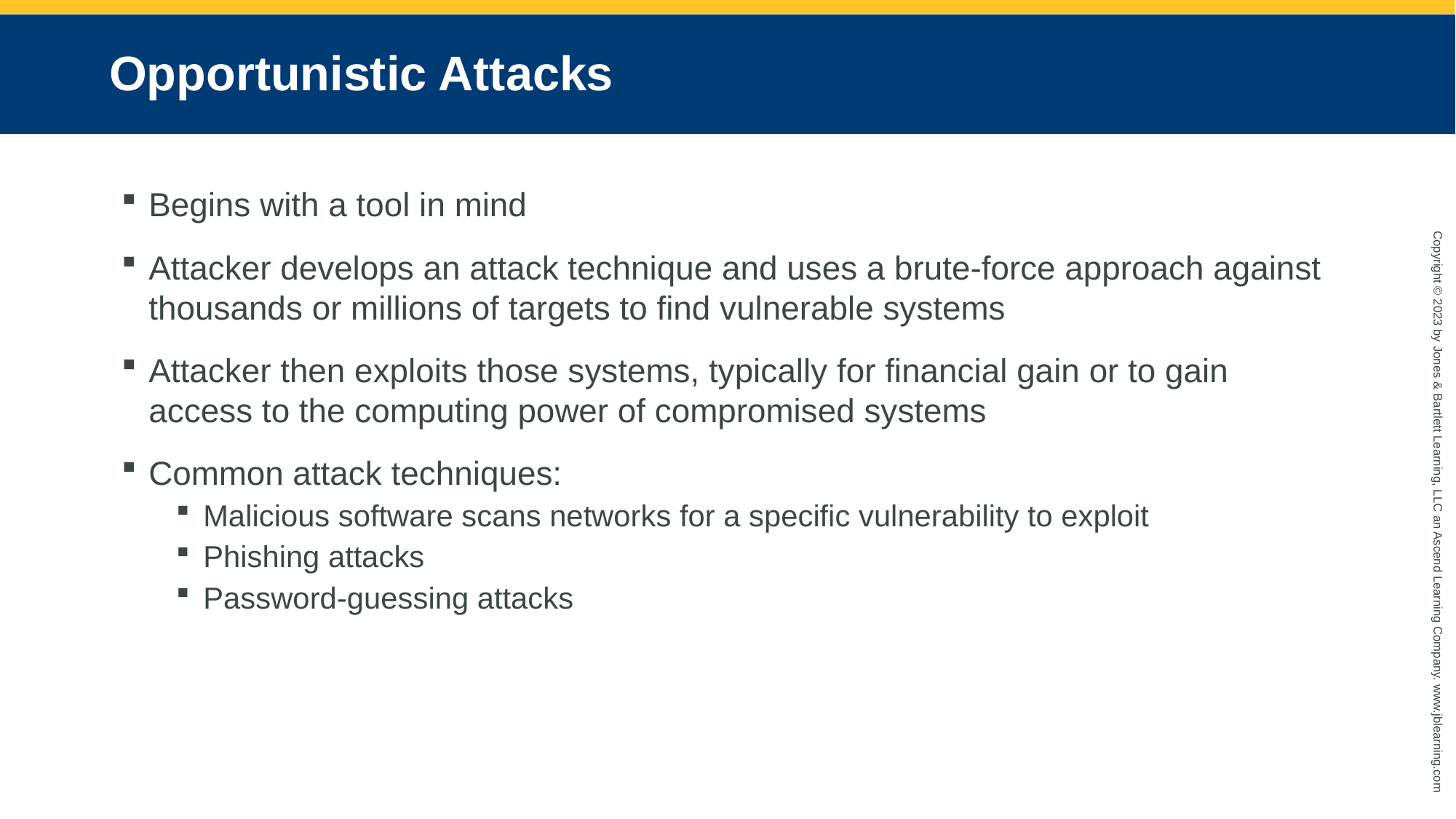

# Opportunistic Attacks
Begins with a tool in mind
Attacker develops an attack technique and uses a brute-force approach against thousands or millions of targets to find vulnerable systems
Attacker then exploits those systems, typically for financial gain or to gain access to the computing power of compromised systems
Common attack techniques:
Malicious software scans networks for a specific vulnerability to exploit
Phishing attacks
Password-guessing attacks